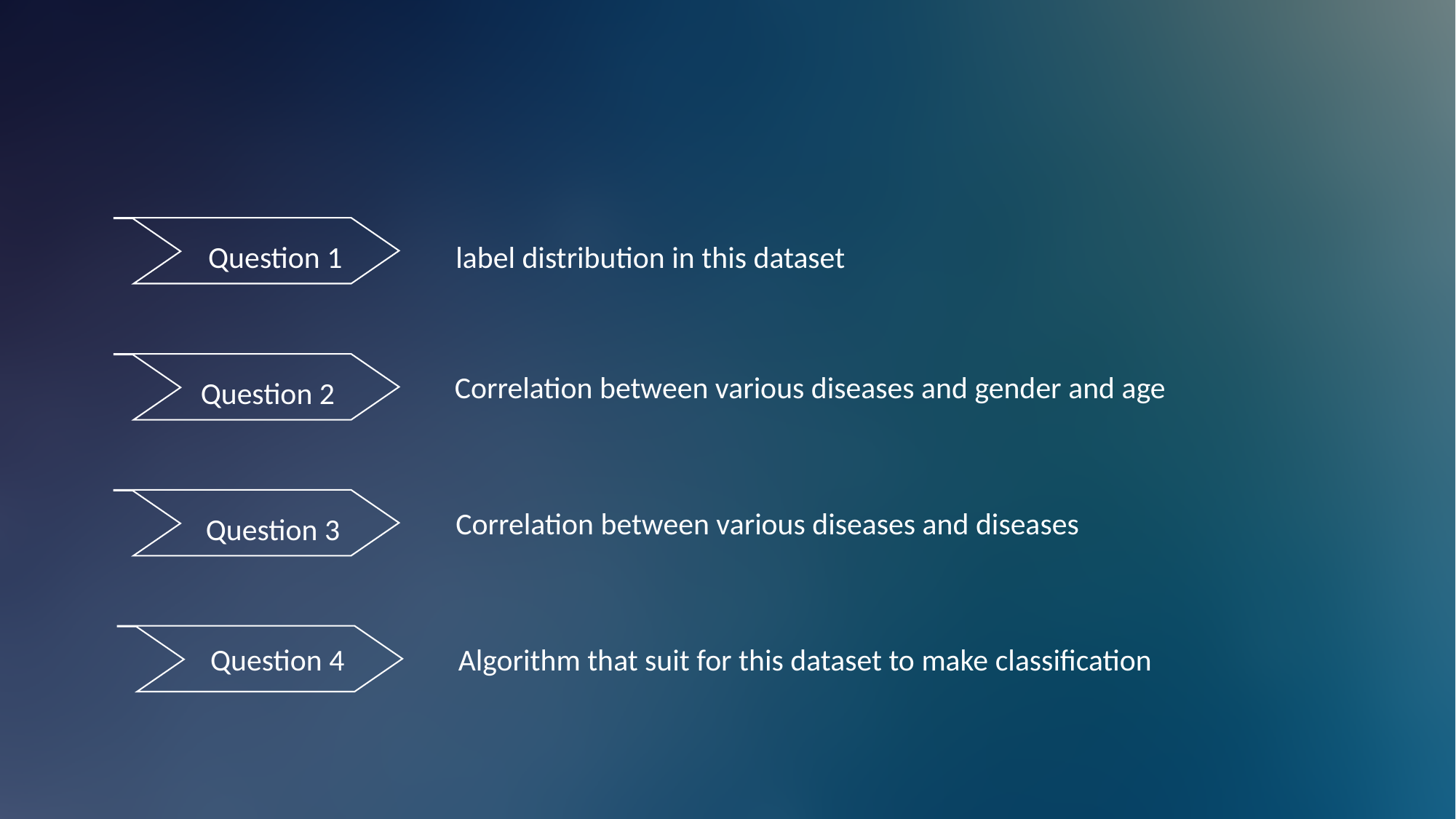

Question 1
label distribution in this dataset

Question 2
Correlation between various diseases and gender and age

Question 3
Correlation between various diseases and diseases

Question 4
Algorithm that suit for this dataset to make classification